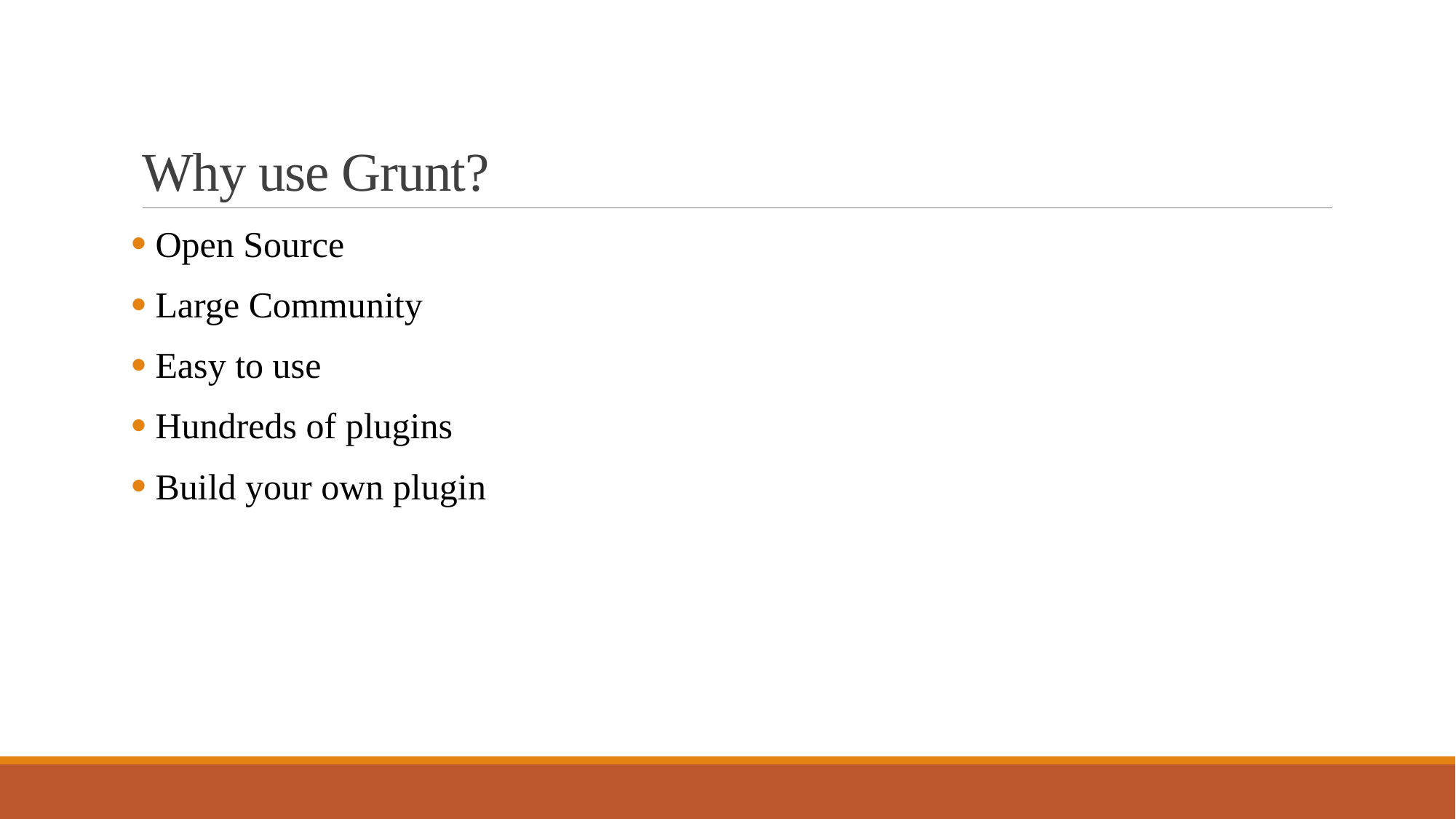

# Why use Grunt?
 Open Source
 Large Community
 Easy to use
 Hundreds of plugins
 Build your own plugin